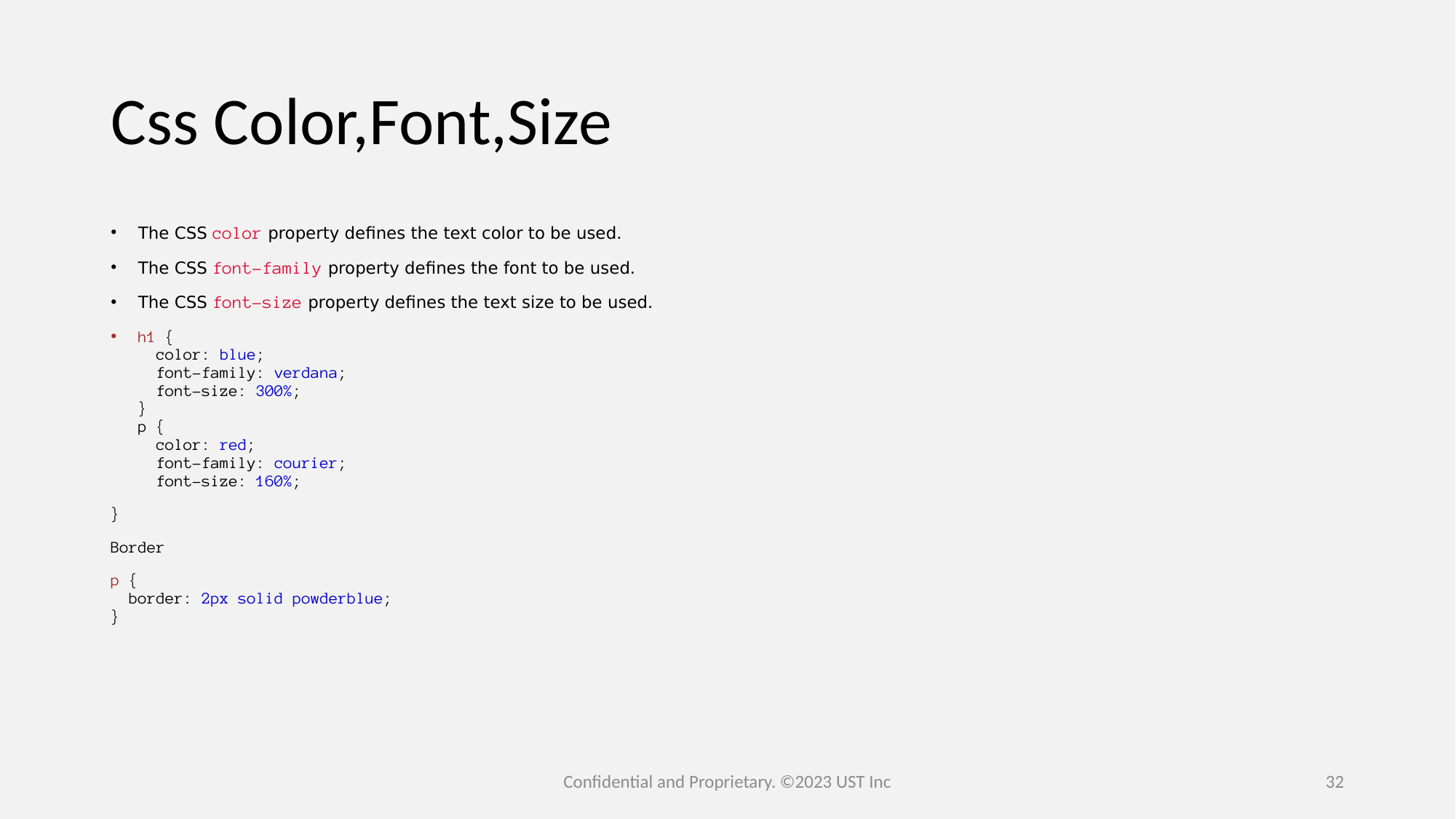

# Css Color,Font,Size
The CSS color property defines the text color to be used.
The CSS font-family property defines the font to be used.
The CSS font-size property defines the text size to be used.
h1 {
  color: blue;
  font-family: verdana;
  font-size: 300%;
}
p {
  color: red;
  font-family: courier;
  font-size: 160%;
}
Border
p {
  border: 2px solid powderblue;
}
Confidential and Proprietary. ©2023 UST Inc
32